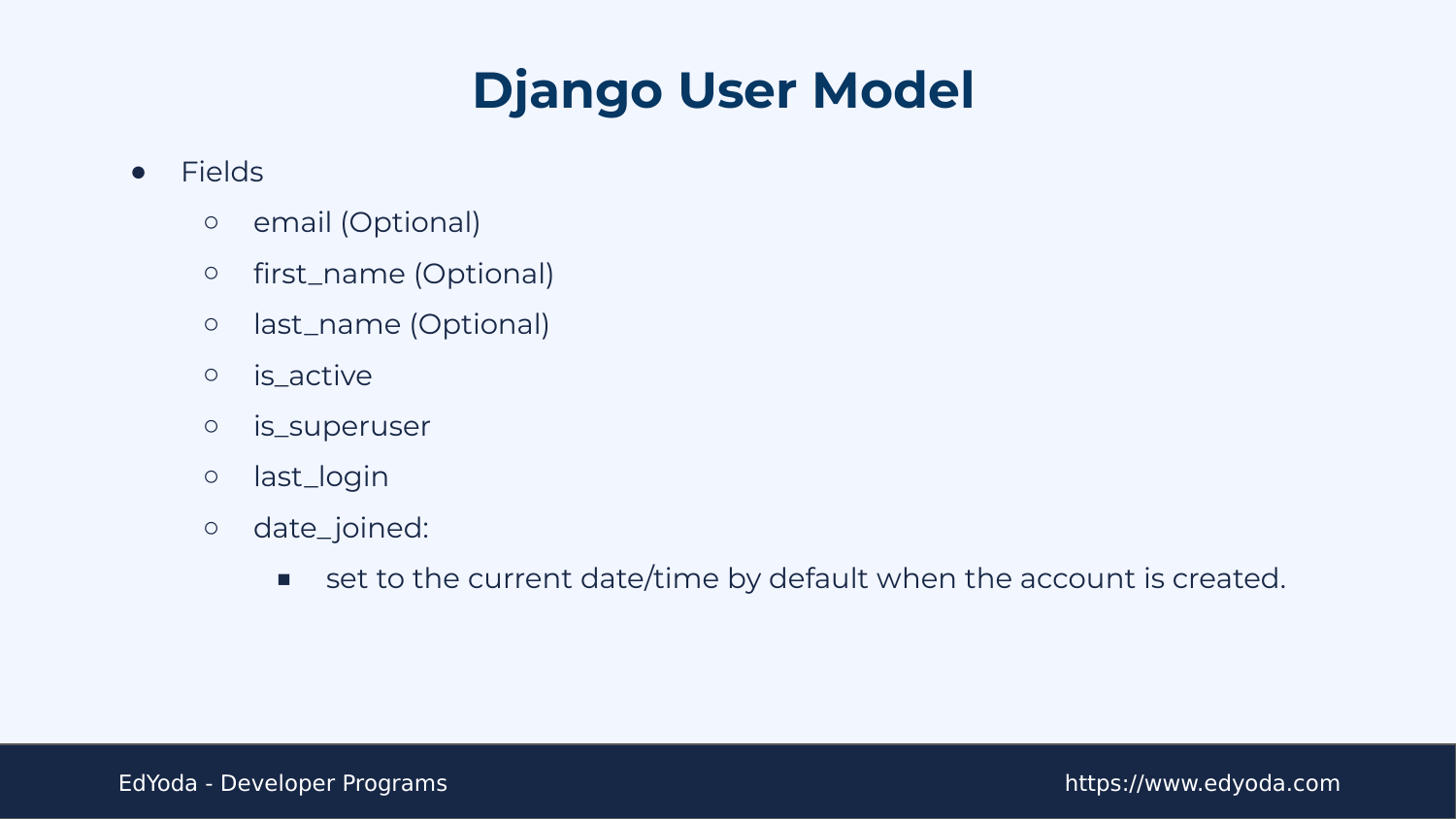

# Django User Model
Fields
email (Optional)
first_name (Optional)
last_name (Optional)
is_active
is_superuser
last_login
date_joined:
set to the current date/time by default when the account is created.

EdYoda - Developer Programs
https://www.edyoda.com